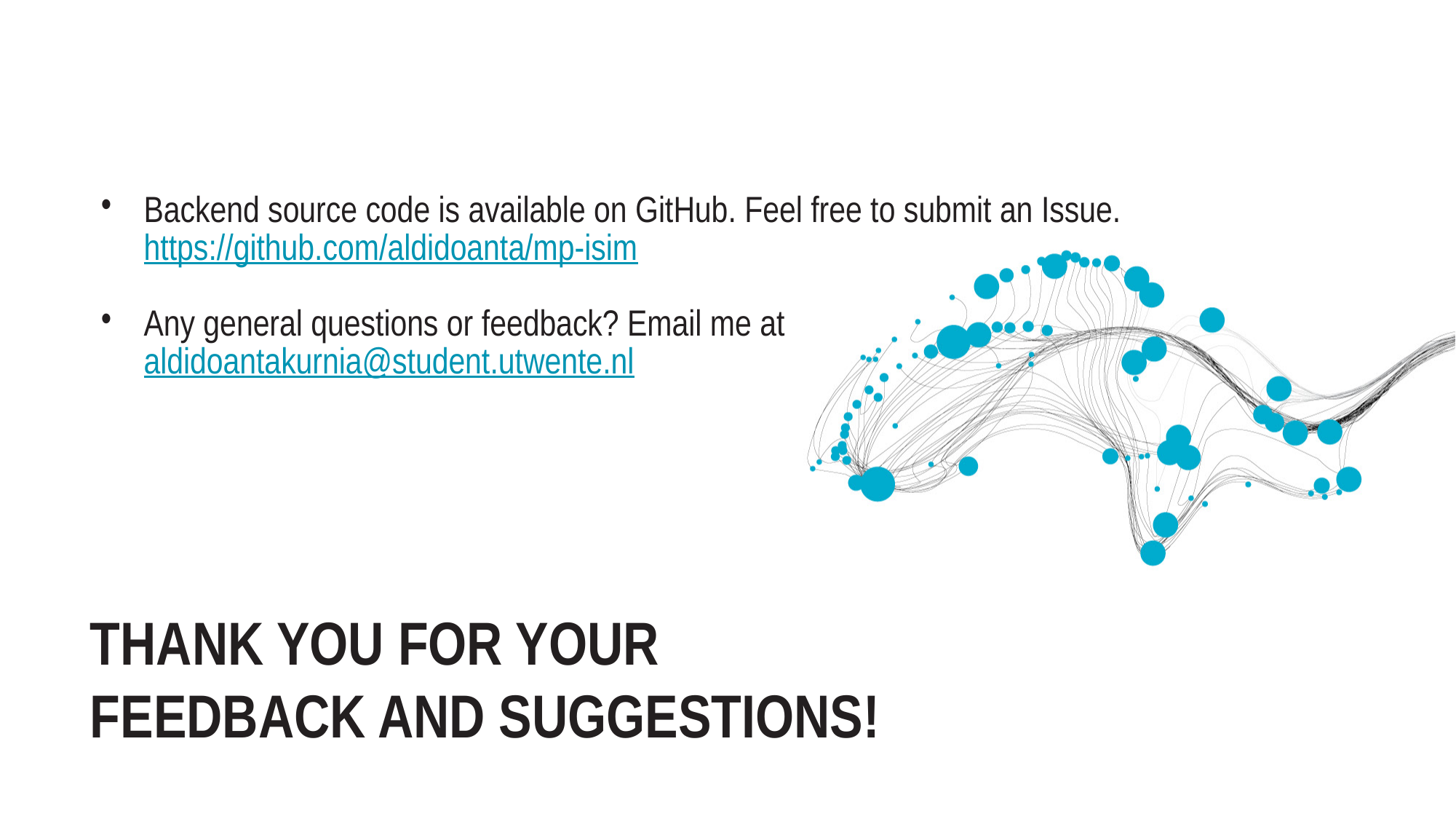

Backend source code is available on GitHub. Feel free to submit an Issue.
https://github.com/aldidoanta/mp-isim

Any general questions or feedback? Email me at
aldidoantakurnia@student.utwente.nl
# Thank You for Your Feedback and Suggestions!